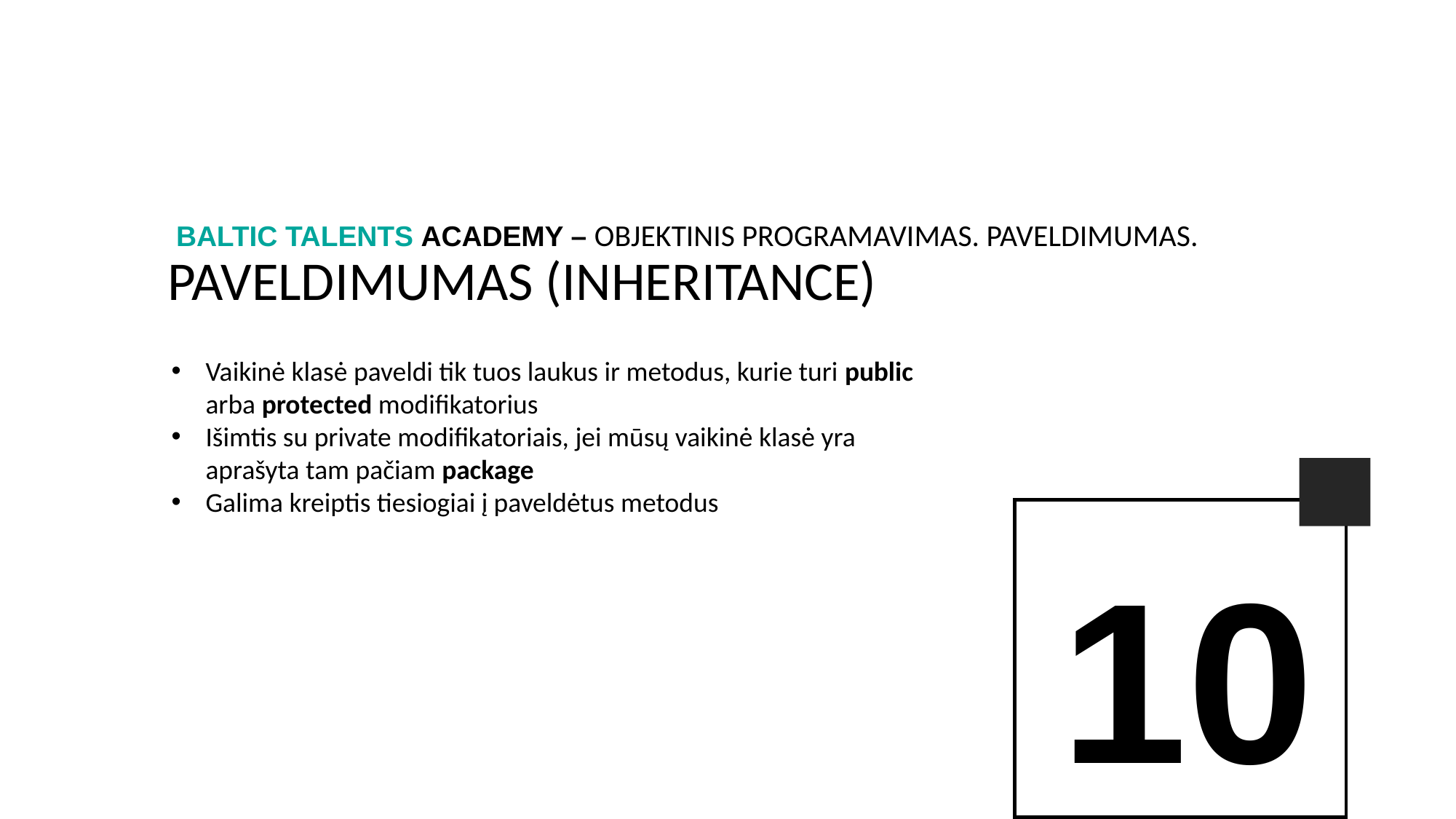

BALTIc TALENTs AcADEMy – Objektinis programavimas. Paveldimumas.
PAVELDIMUMAS (INHERITANCE)
Vaikinė klasė paveldi tik tuos laukus ir metodus, kurie turi public arba protected modifikatorius
Išimtis su private modifikatoriais, jei mūsų vaikinė klasė yra aprašyta tam pačiam package
Galima kreiptis tiesiogiai į paveldėtus metodus

10